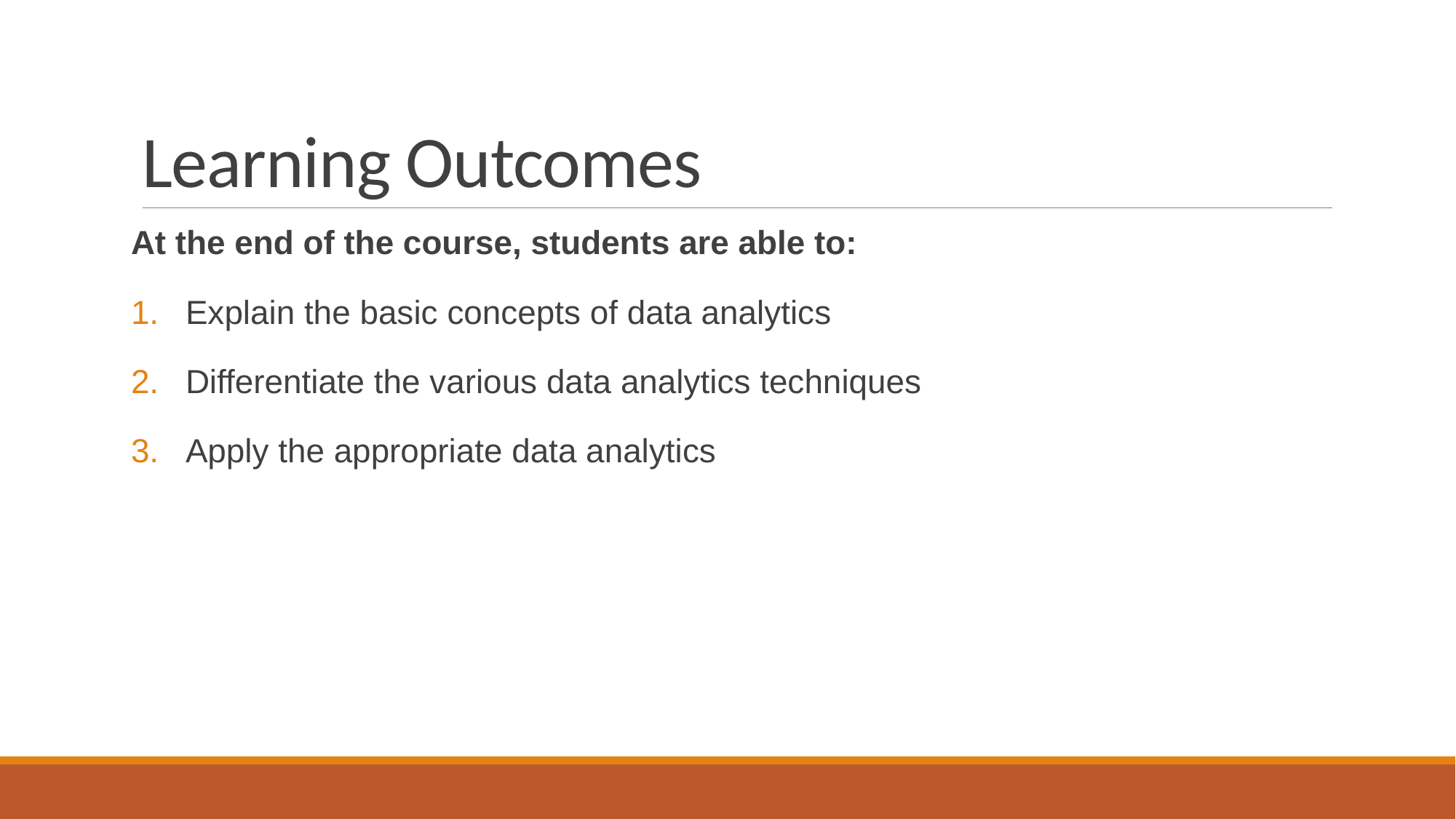

# Learning Outcomes
At the end of the course, students are able to:
Explain the basic concepts of data analytics
Differentiate the various data analytics techniques
Apply the appropriate data analytics